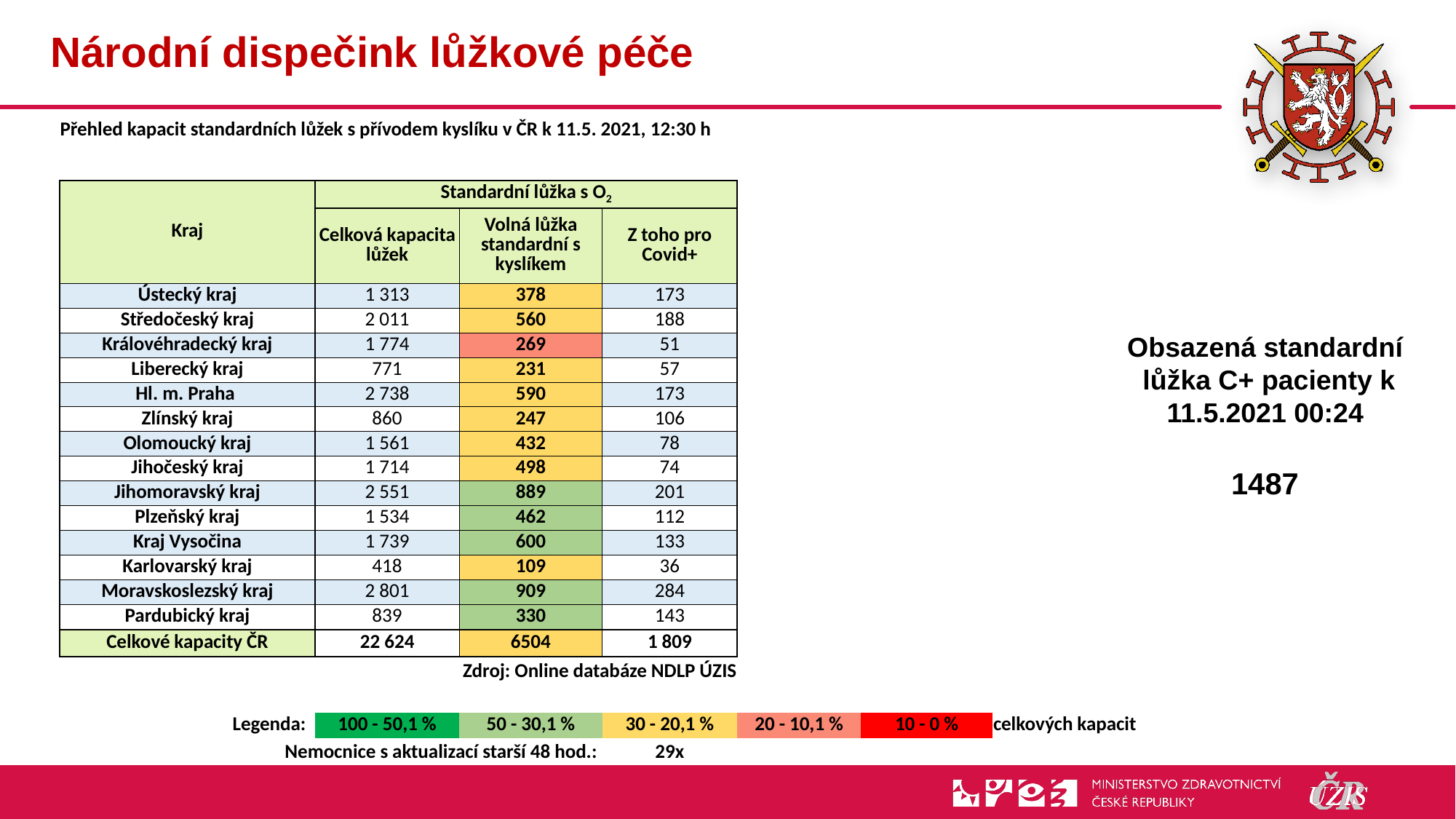

# Národní dispečink lůžkové péče
| Přehled kapacit standardních lůžek s přívodem kyslíku v ČR k 11.5. 2021, 12:30 h |  |  |  |  |  |  |
| --- | --- | --- | --- | --- | --- | --- |
|  |  |  |  |  |  |  |
| Kraj | Standardní lůžka s O2 |  |  |  |  |  |
|  | Celková kapacita lůžek | Volná lůžka standardní s kyslíkem | Z toho pro Covid+ |  |  |  |
| Ústecký kraj | 1 313 | 378 | 173 |  |  |  |
| Středočeský kraj | 2 011 | 560 | 188 |  |  |  |
| Královéhradecký kraj | 1 774 | 269 | 51 |  |  |  |
| Liberecký kraj | 771 | 231 | 57 |  |  |  |
| Hl. m. Praha | 2 738 | 590 | 173 |  |  |  |
| Zlínský kraj | 860 | 247 | 106 |  |  |  |
| Olomoucký kraj | 1 561 | 432 | 78 |  |  |  |
| Jihočeský kraj | 1 714 | 498 | 74 |  |  |  |
| Jihomoravský kraj | 2 551 | 889 | 201 |  |  |  |
| Plzeňský kraj | 1 534 | 462 | 112 |  |  |  |
| Kraj Vysočina | 1 739 | 600 | 133 |  |  |  |
| Karlovarský kraj | 418 | 109 | 36 |  |  |  |
| Moravskoslezský kraj | 2 801 | 909 | 284 |  |  |  |
| Pardubický kraj | 839 | 330 | 143 |  |  |  |
| Celkové kapacity ČR | 22 624 | 6504 | 1 809 |  |  |  |
| Zdroj: Online databáze NDLP ÚZIS |  |  |  |  |  |  |
|  |  |  |  |  |  |  |
| Legenda: | 100 - 50,1 % | 50 - 30,1 % | 30 - 20,1 % | 20 - 10,1 % | 10 - 0 % | celkových kapacit |
| Nemocnice s aktualizací starší 48 hod.: |  |  | 29x |  |  |  |
Obsazená standardní
 lůžka C+ pacienty k 11.5.2021 00:24

1487